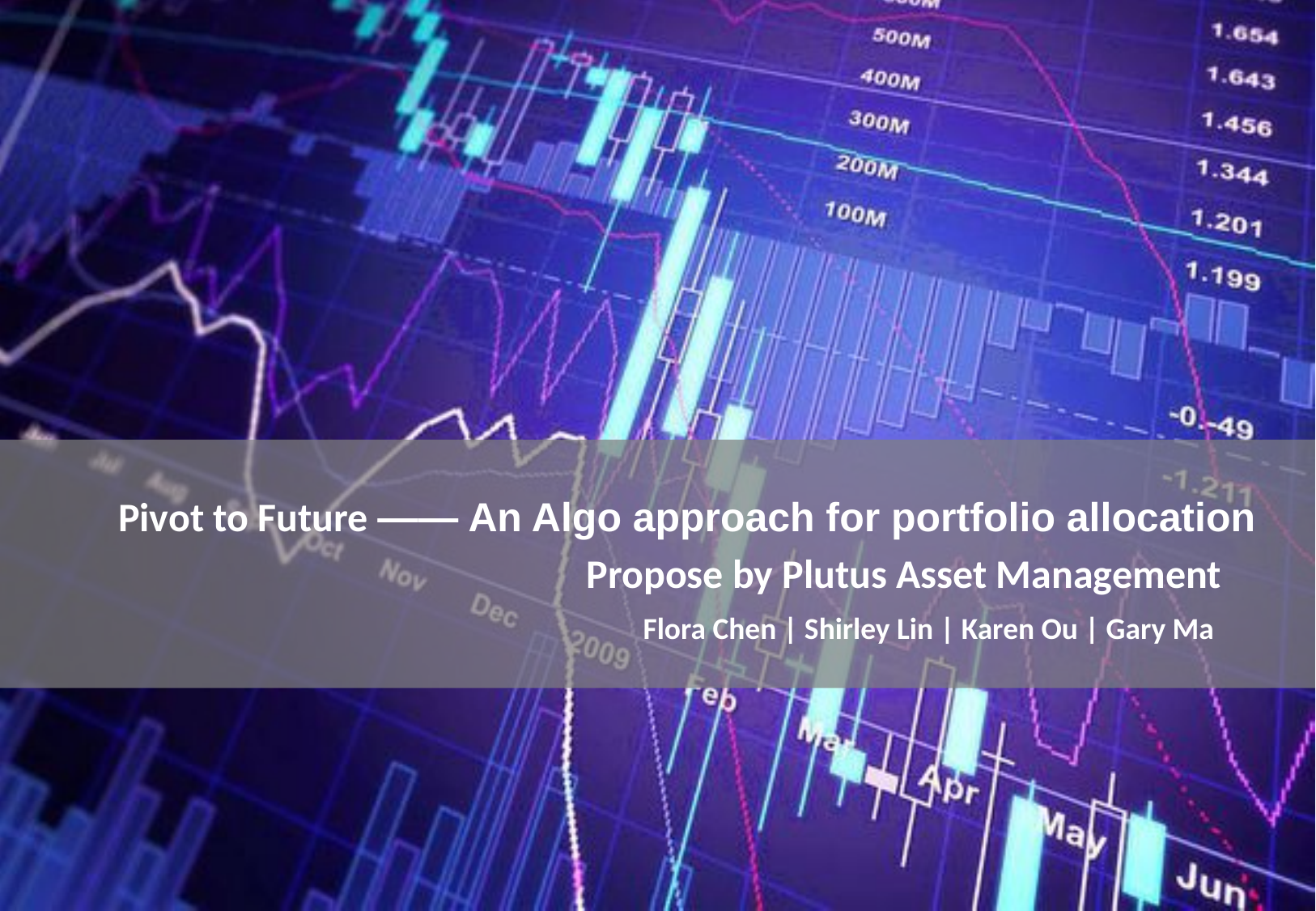

Pivot to Future —— An Algo approach for portfolio allocation
Propose by Plutus Asset Management
Flora Chen | Shirley Lin | Karen Ou | Gary Ma